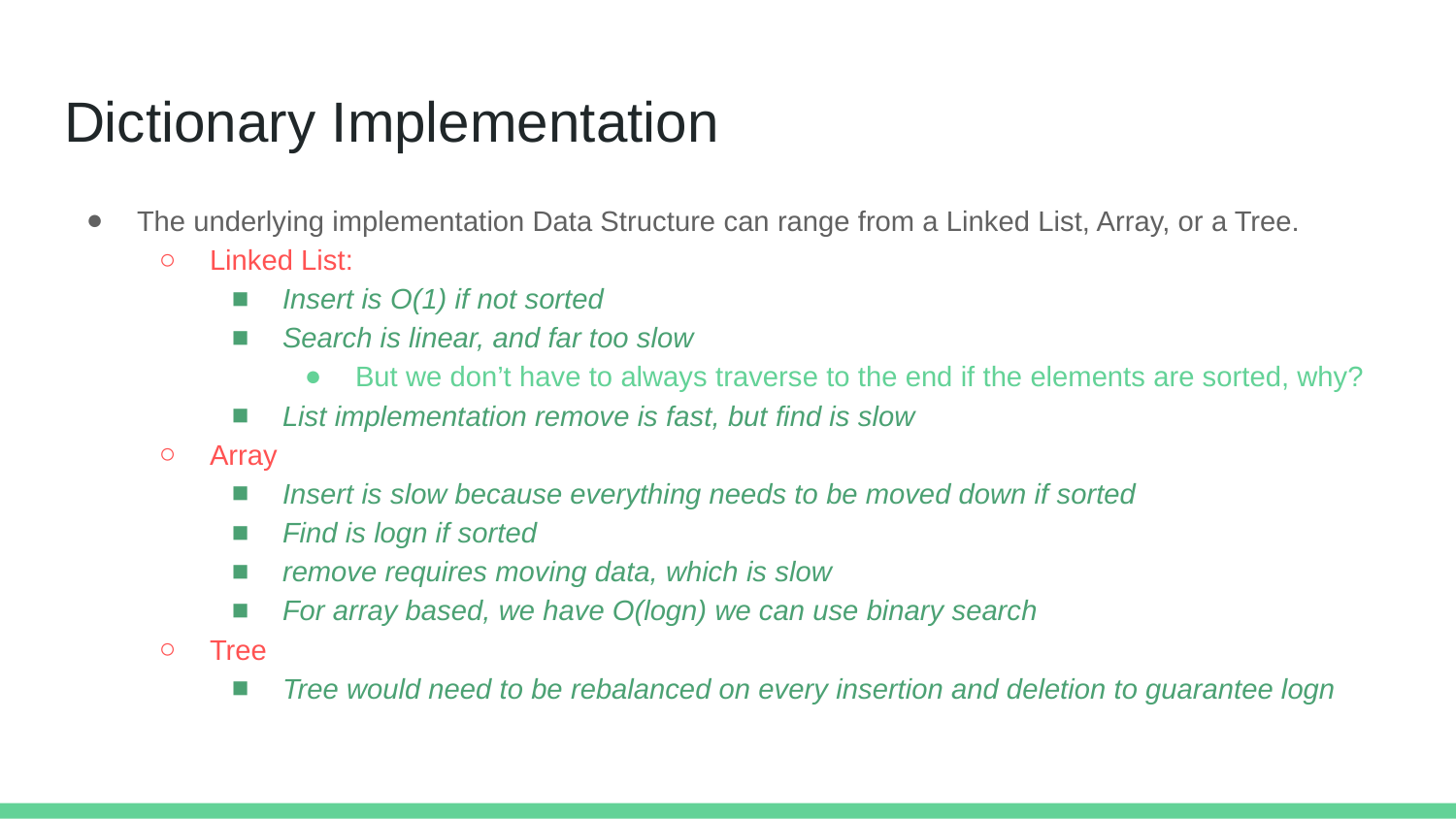

# Dictionary Implementation
The underlying implementation Data Structure can range from a Linked List, Array, or a Tree.
Linked List:
Insert is O(1) if not sorted
Search is linear, and far too slow
But we don’t have to always traverse to the end if the elements are sorted, why?
List implementation remove is fast, but find is slow
Array
Insert is slow because everything needs to be moved down if sorted
Find is logn if sorted
remove requires moving data, which is slow
For array based, we have O(logn) we can use binary search
Tree
Tree would need to be rebalanced on every insertion and deletion to guarantee logn